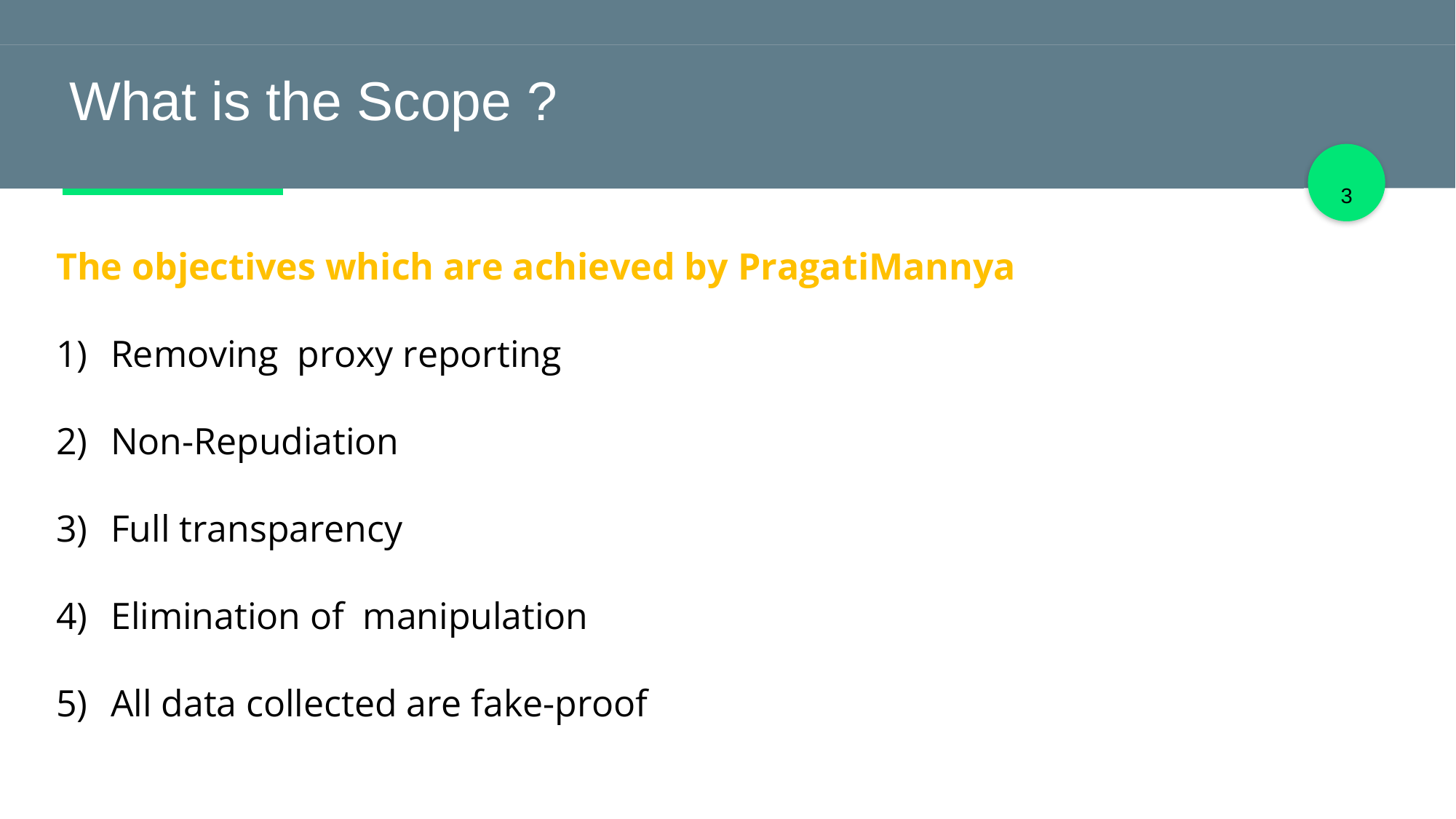

What is the Scope ?

	3
The objectives which are achieved by PragatiMannya

Removing  proxy reporting

Non-Repudiation

Full transparency

Elimination of  manipulation

All data collected are fake-proof